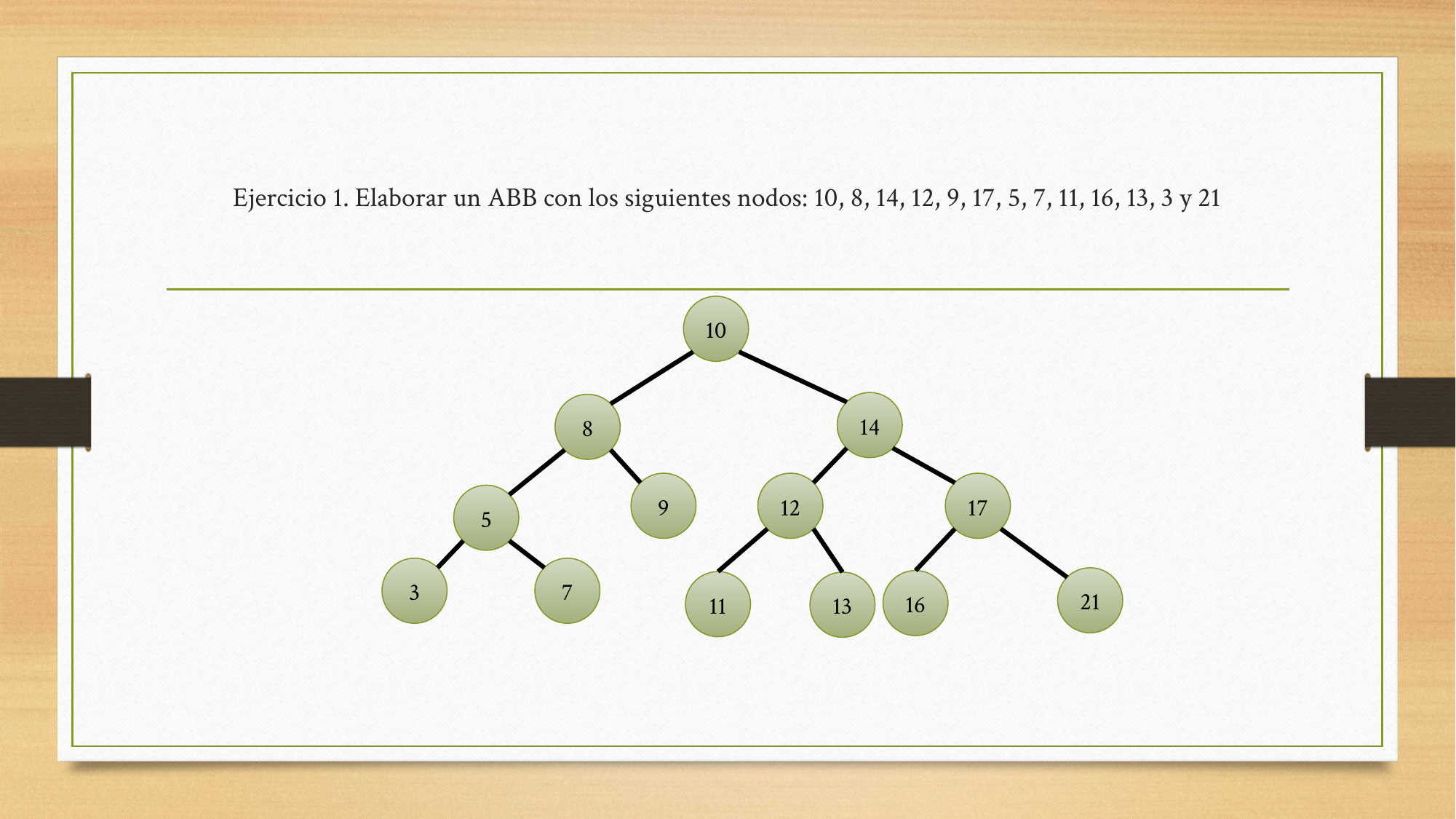

# Ejercicio 1. Elaborar un ABB con los siguientes nodos: 10, 8, 14, 12, 9, 17, 5, 7, 11, 16, 13, 3 y 21
10
14
8
9
17
12
5
3
7
21
16
11
13